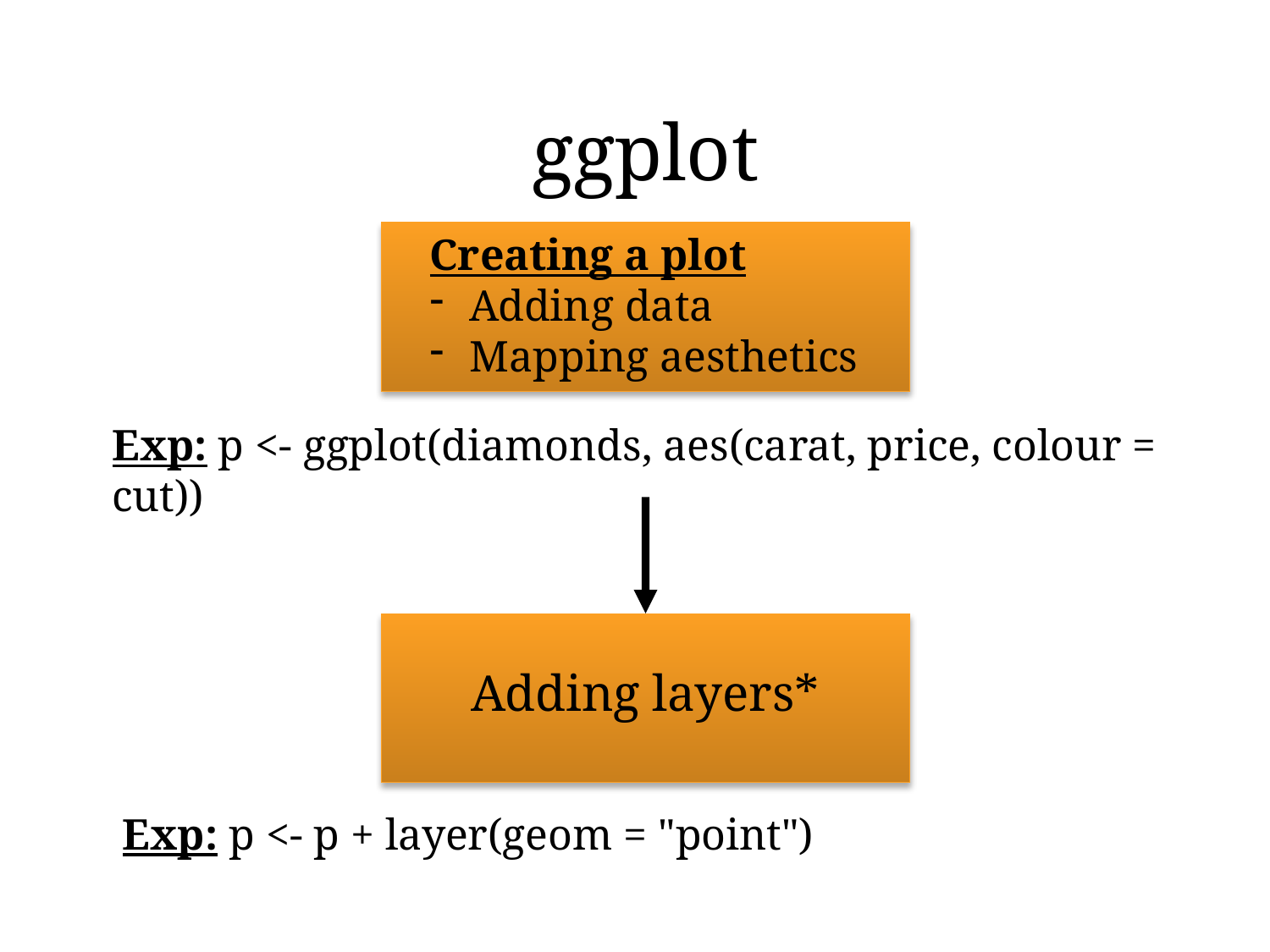

# ggplot

Creating a plot
Adding data
Mapping aesthetics
Exp: p <- ggplot(diamonds, aes(carat, price, colour = cut))

Adding layers*
Exp: p <- p + layer(geom = "point")